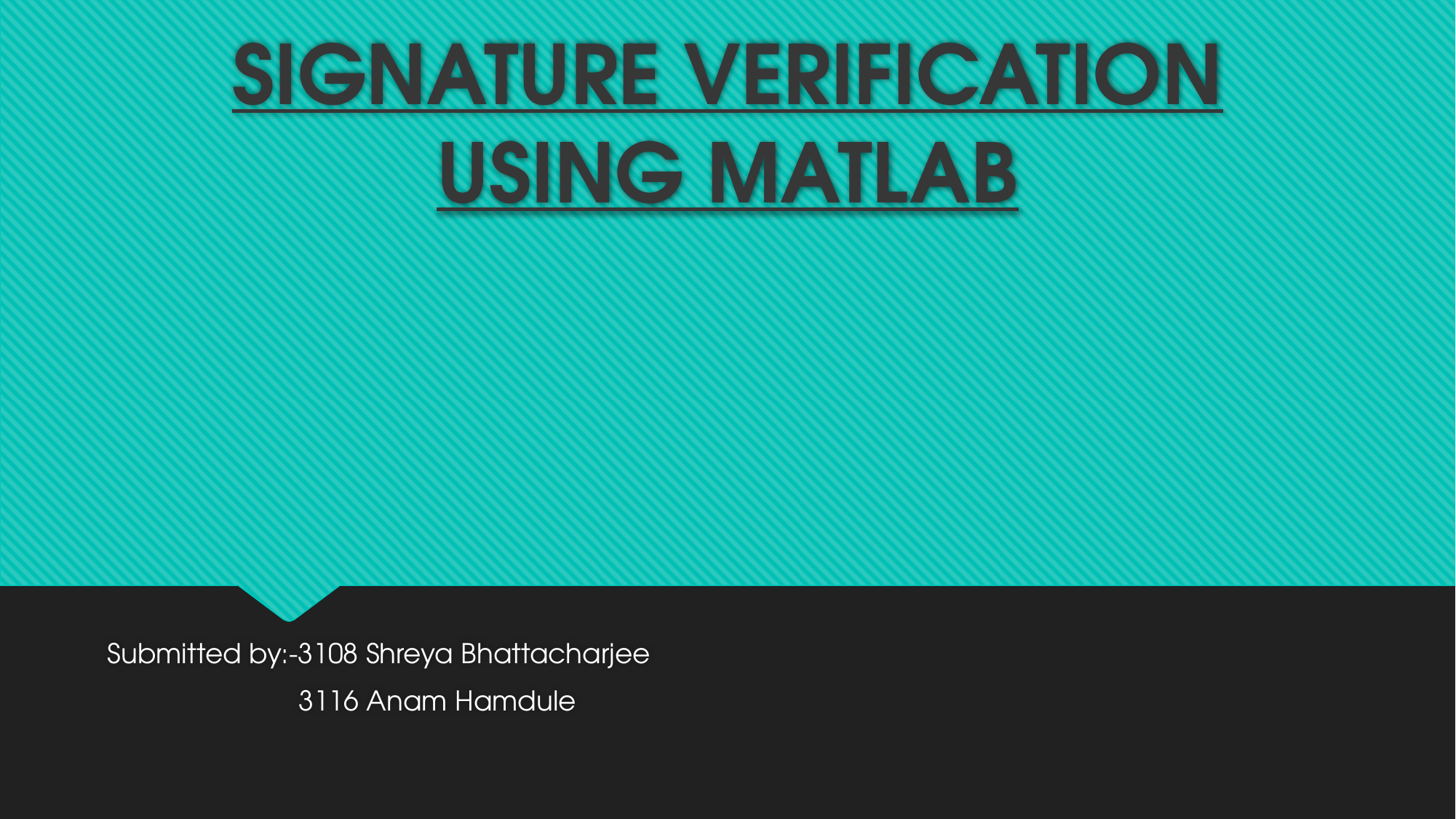

# SIGNATURE VERIFICATION USING MATLAB
Submitted by:-3108 Shreya Bhattacharjee
                         3116 Anam Hamdule